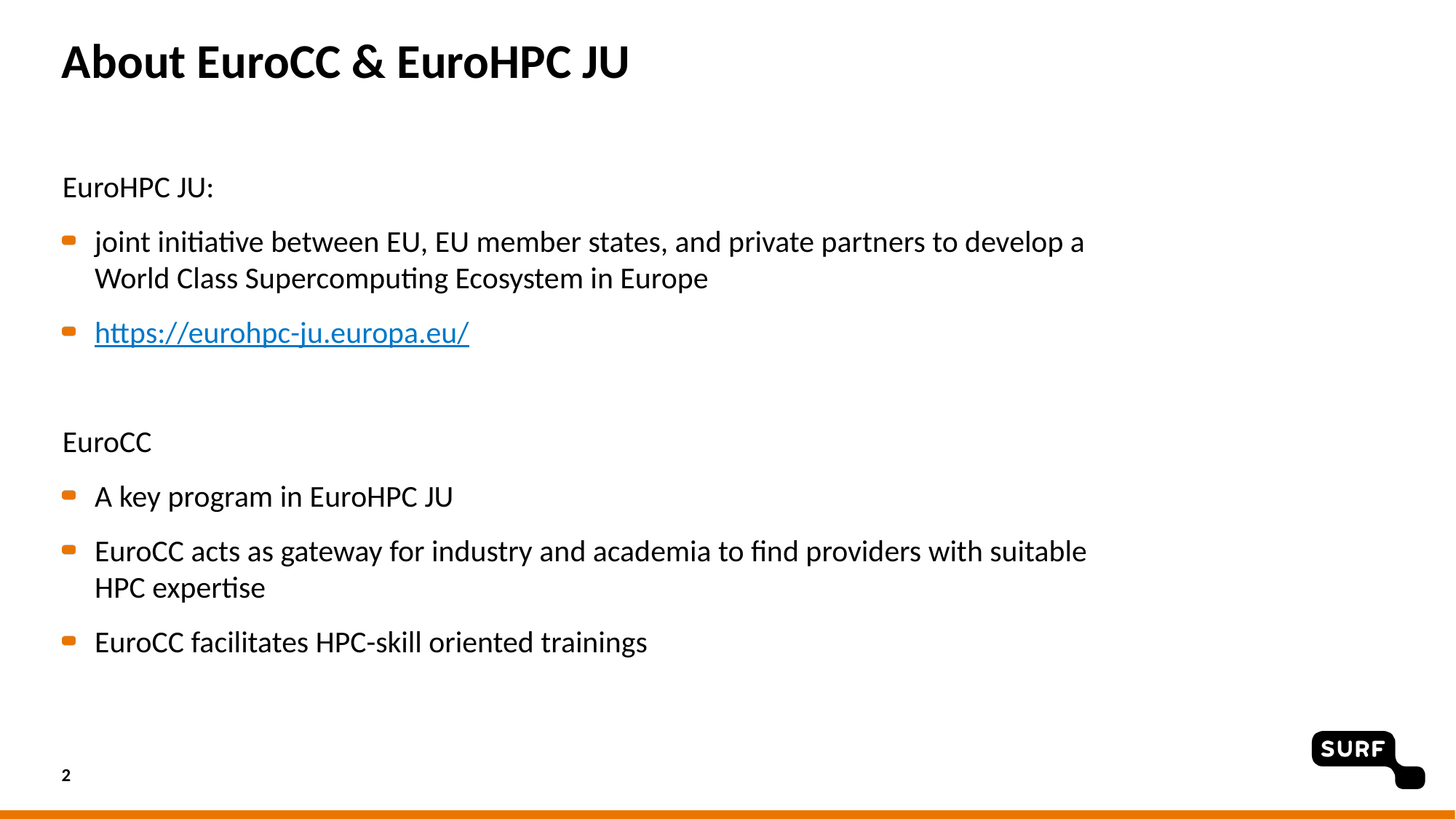

# About EuroCC & EuroHPC JU
EuroHPC JU:
joint initiative between EU, EU member states, and private partners to develop a World Class Supercomputing Ecosystem in Europe
https://eurohpc-ju.europa.eu/

EuroCC
A key program in EuroHPC JU
EuroCC acts as gateway for industry and academia to find providers with suitable HPC expertise
EuroCC facilitates HPC-skill oriented trainings

2